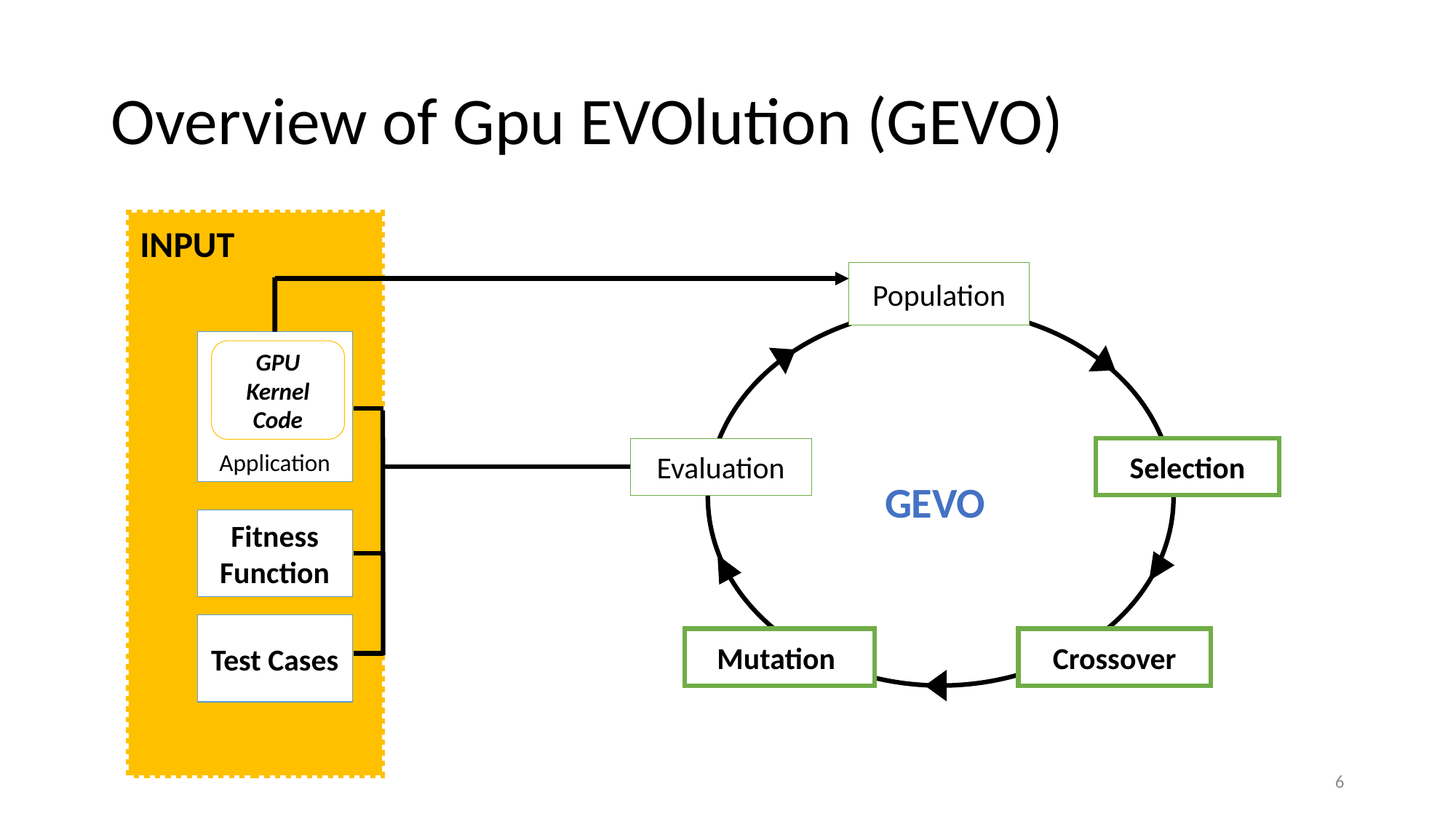

# Overview of Gpu EVOlution (GEVO)

INPUT
Application
GPU Kernel Code
Population

Evaluation
Selection
GEVO

Mutation
Crossover

Fitness Function
Test Cases
6